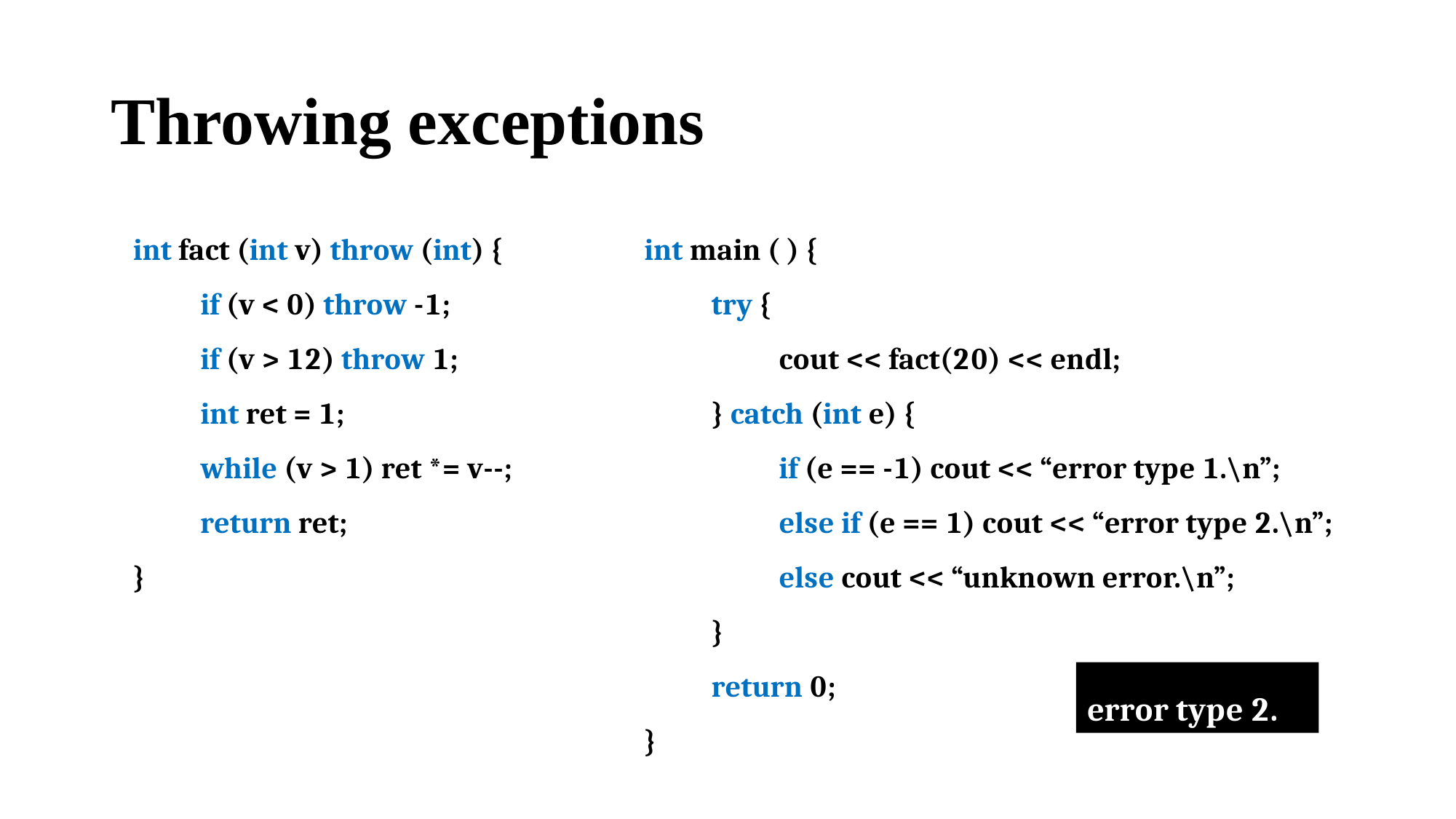

# Throwing exceptions
int fact (int v) throw (int) {
          if (v < 0) throw -1;
          if (v > 12) throw 1;
          int ret = 1;
          while (v > 1) ret *= v--;
          return ret;
}
int main ( ) {
          try {
                    cout << fact(20) << endl;
          } catch (int e) {
                    if (e == -1) cout << “error type 1.\n”;
                    else if (e == 1) cout << “error type 2.\n”;
                    else cout << “unknown error.\n”;
          }
          return 0;
}
error type 2.